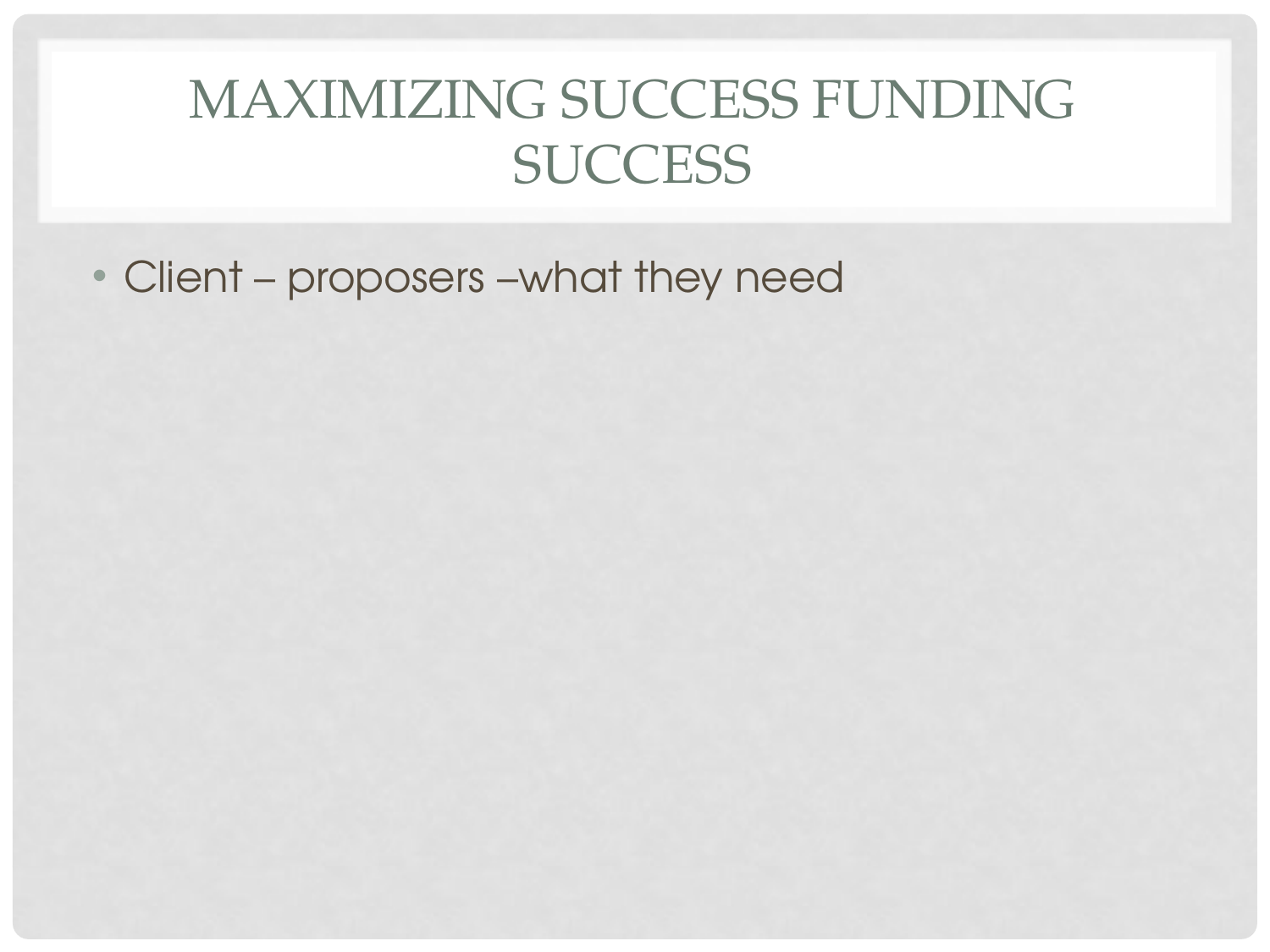

# Maximizing success Funding success
Client – proposers –what they need